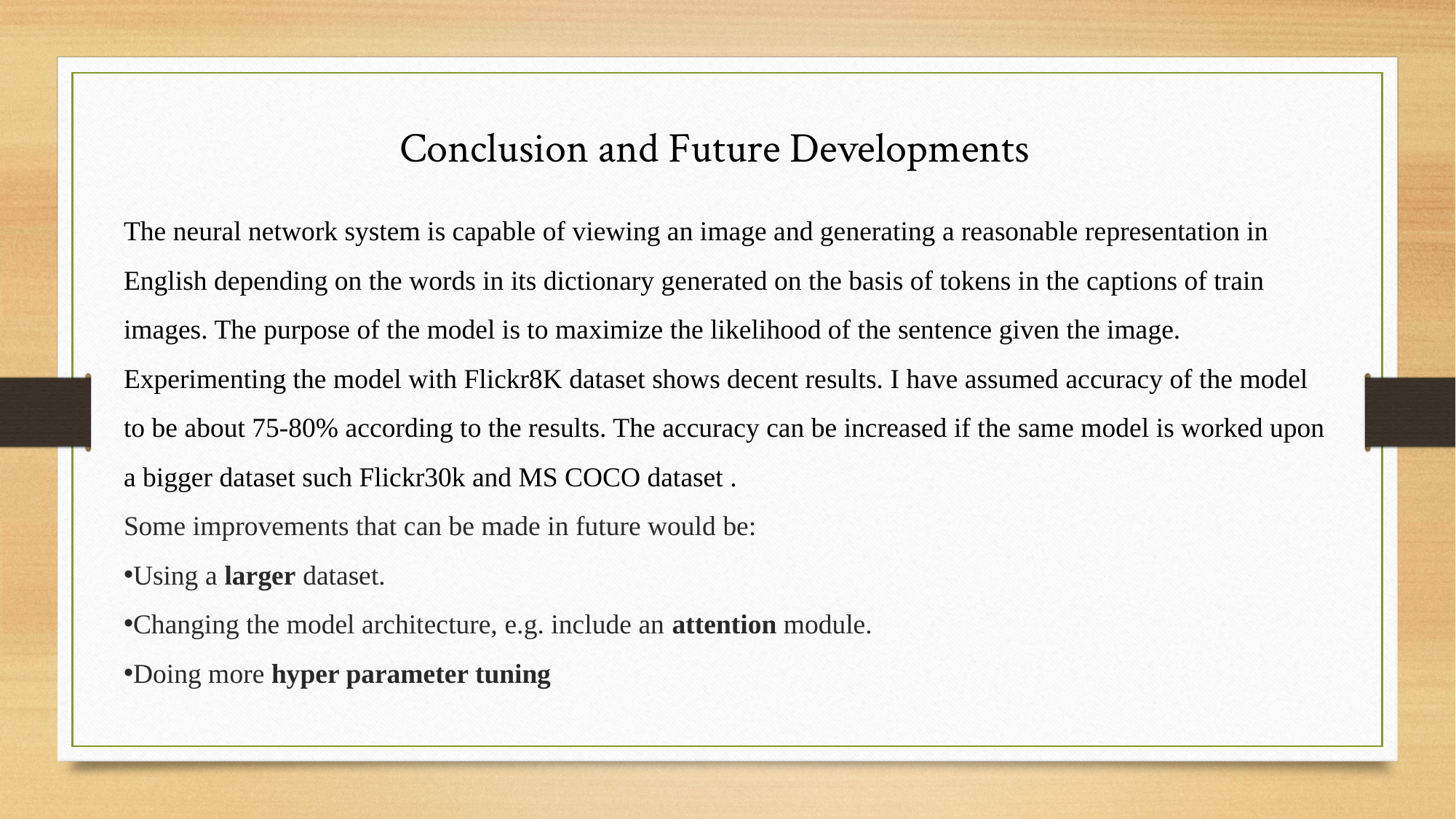

Conclusion and Future Developments
The neural network system is capable of viewing an image and generating a reasonable representation in English depending on the words in its dictionary generated on the basis of tokens in the captions of train images. The purpose of the model is to maximize the likelihood of the sentence given the image. Experimenting the model with Flickr8K dataset shows decent results. I have assumed accuracy of the model to be about 75-80% according to the results. The accuracy can be increased if the same model is worked upon a bigger dataset such Flickr30k and MS COCO dataset .
Some improvements that can be made in future would be:
Using a larger dataset.
Changing the model architecture, e.g. include an attention module.
Doing more hyper parameter tuning